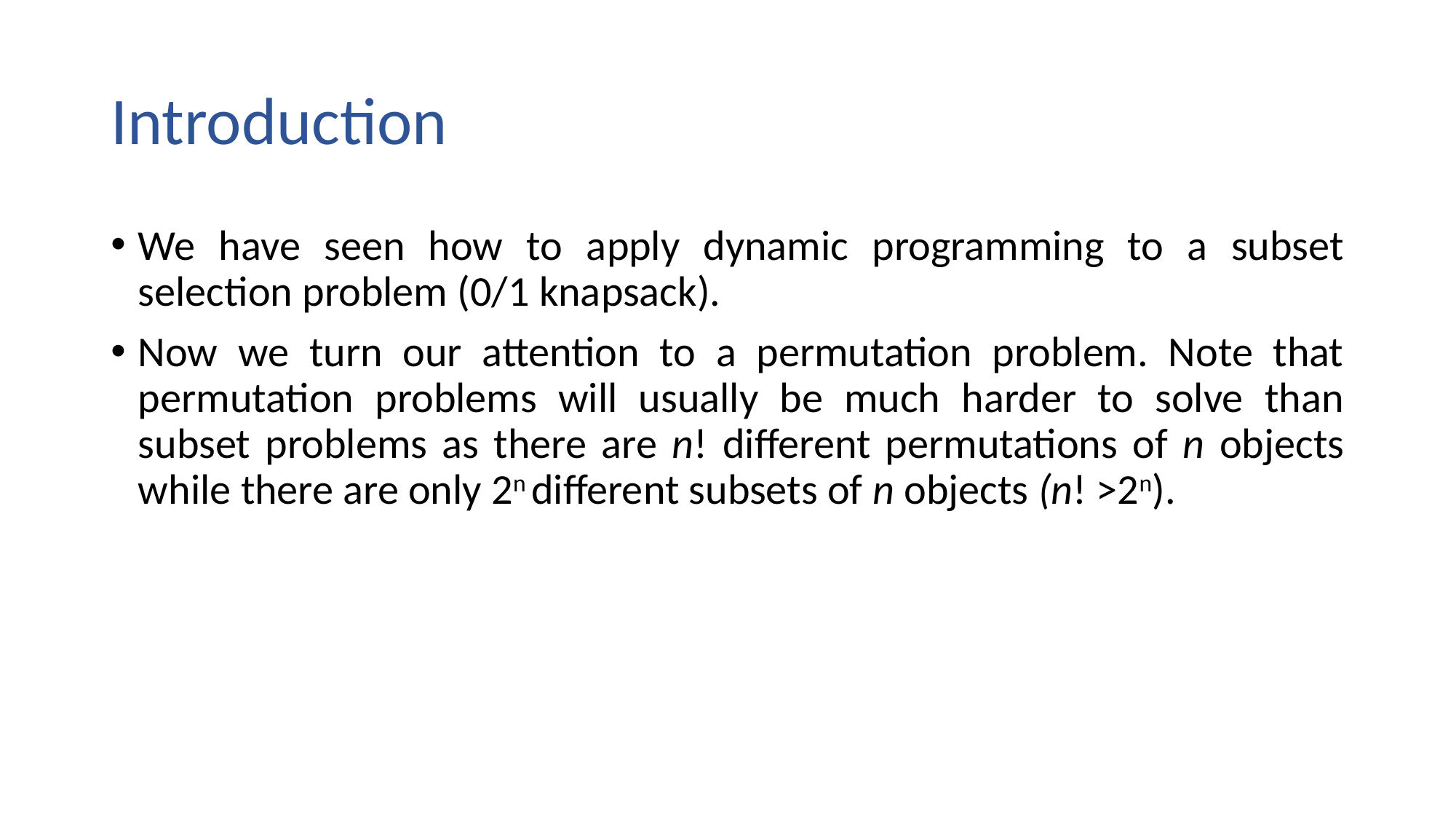

# Introduction
We have seen how to apply dynamic programming to a subset selection problem (0/1 knapsack).
Now we turn our attention to a permutation problem. Note that permutation problems will usually be much harder to solve than subset problems as there are n! different permutations of n objects while there are only 2n different subsets of n objects (n! >2n).